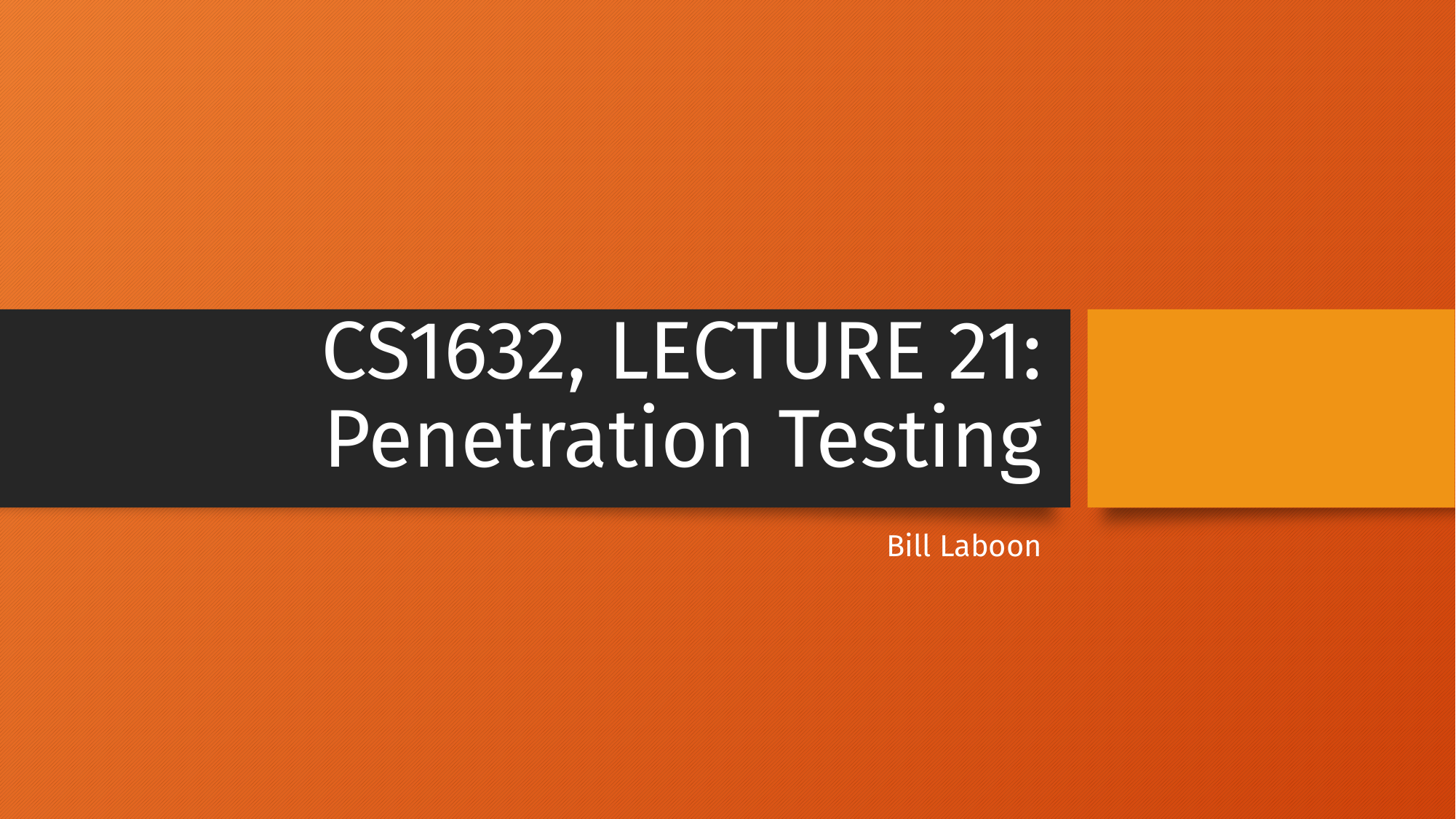

# CS1632, LECTURE 21: Penetration Testing
Bill Laboon